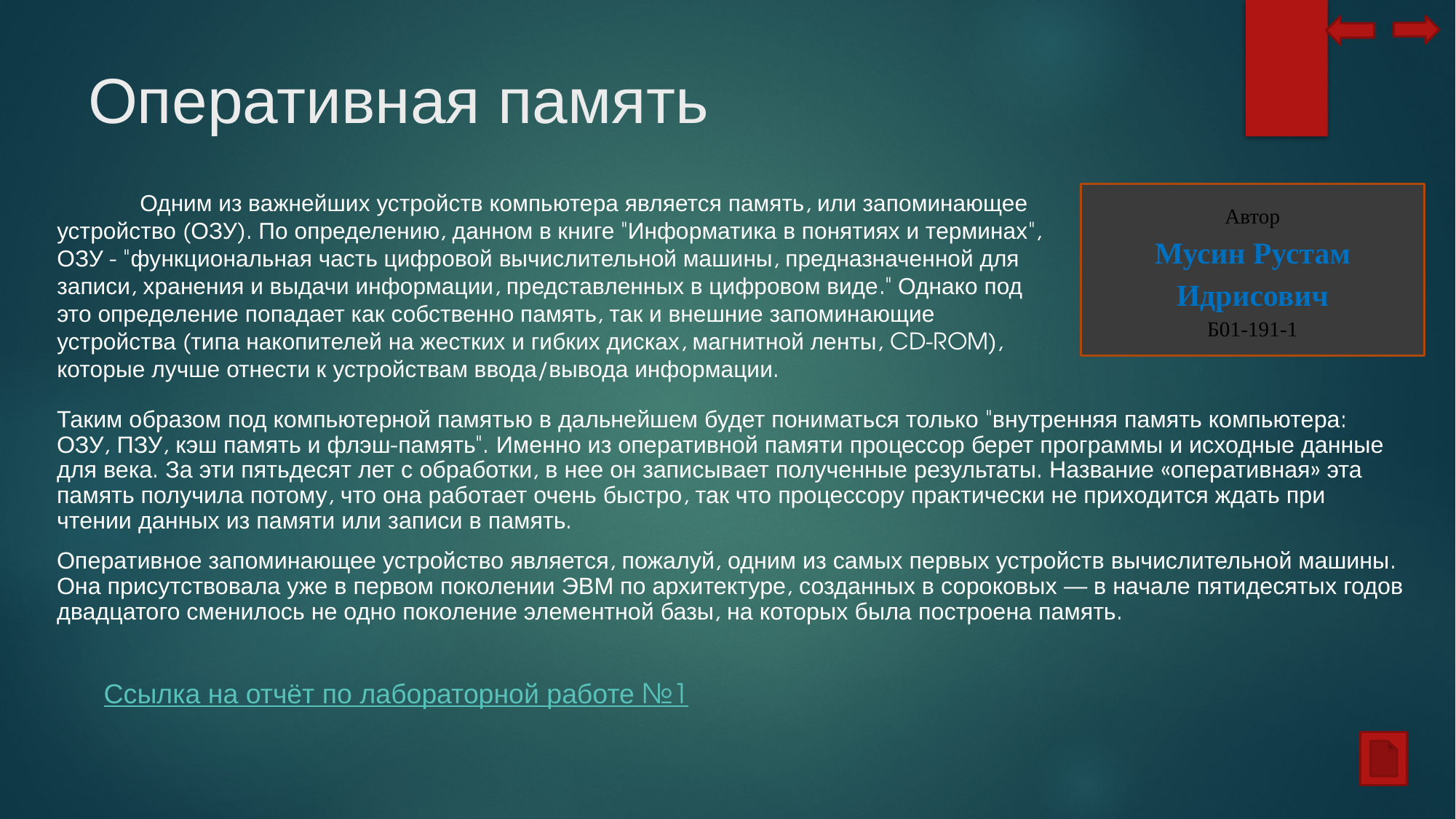

# Оперативная память
	Одним из важнейших устройств компьютера является память, или запоминающее устройство (ОЗУ). По определению, данном в книге "Информатика в понятиях и терминах", ОЗУ - "функциональная часть цифровой вычислительной машины, предназначенной для записи, хранения и выдачи информации, представленных в цифровом виде." Однако под это определение попадает как собственно память, так и внешние запоминающие устройства (типа накопителей на жестких и гибких дисках, магнитной ленты, CD-ROM), которые лучше отнести к устройствам ввода/вывода информации.
Автор
Мусин Рустам Идрисович
Б01-191-1
Таким образом под компьютерной памятью в дальнейшем будет пониматься только "внутренняя память компьютера: ОЗУ, ПЗУ, кэш память и флэш-память". Именно из оперативной памяти процессор берет программы и исходные данные для века. За эти пятьдесят лет с обработки, в нее он записывает полученные результаты. Название «оперативная» эта память получила потому, что она работает очень быстро, так что процессору практически не приходится ждать при чтении данных из памяти или записи в память.
Оперативное запоминающее устройство является, пожалуй, одним из самых первых устройств вычислительной машины. Она присутствовала уже в первом поколении ЭВМ по архитектуре, созданных в сороковых — в начале пятидесятых годов двадцатого сменилось не одно поколение элементной базы, на которых была построена память.
Ссылка на отчёт по лабораторной работе №1